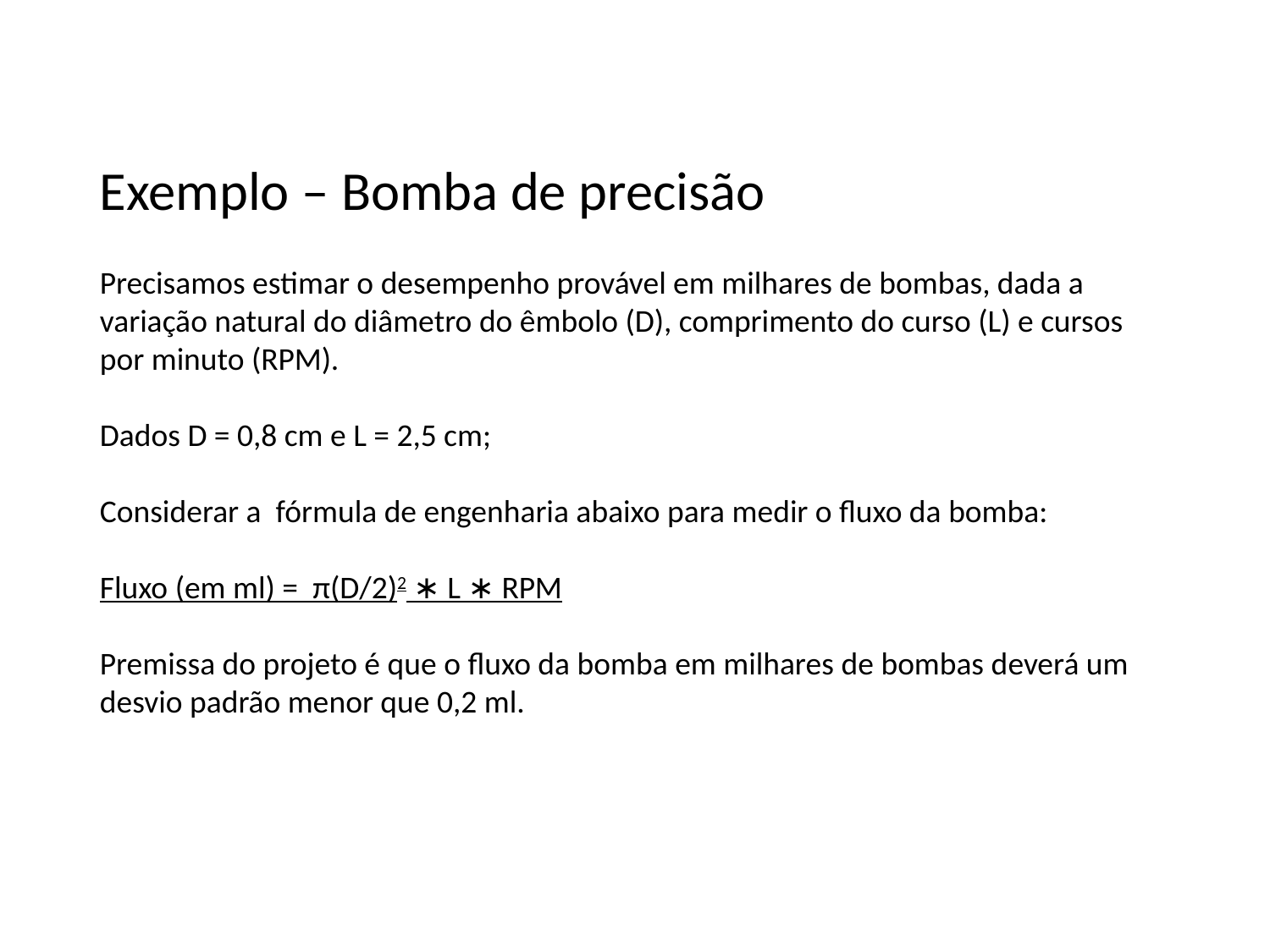

Exemplo – Bomba de precisão
Precisamos estimar o desempenho provável em milhares de bombas, dada a variação natural do diâmetro do êmbolo (D), comprimento do curso (L) e cursos por minuto (RPM).

Dados D = 0,8 cm e L = 2,5 cm;

Considerar a  fórmula de engenharia abaixo para medir o fluxo da bomba:

Fluxo (em ml) =  π(D/2)2 ∗ L ∗ RPM

Premissa do projeto é que o fluxo da bomba em milhares de bombas deverá um desvio padrão menor que 0,2 ml.